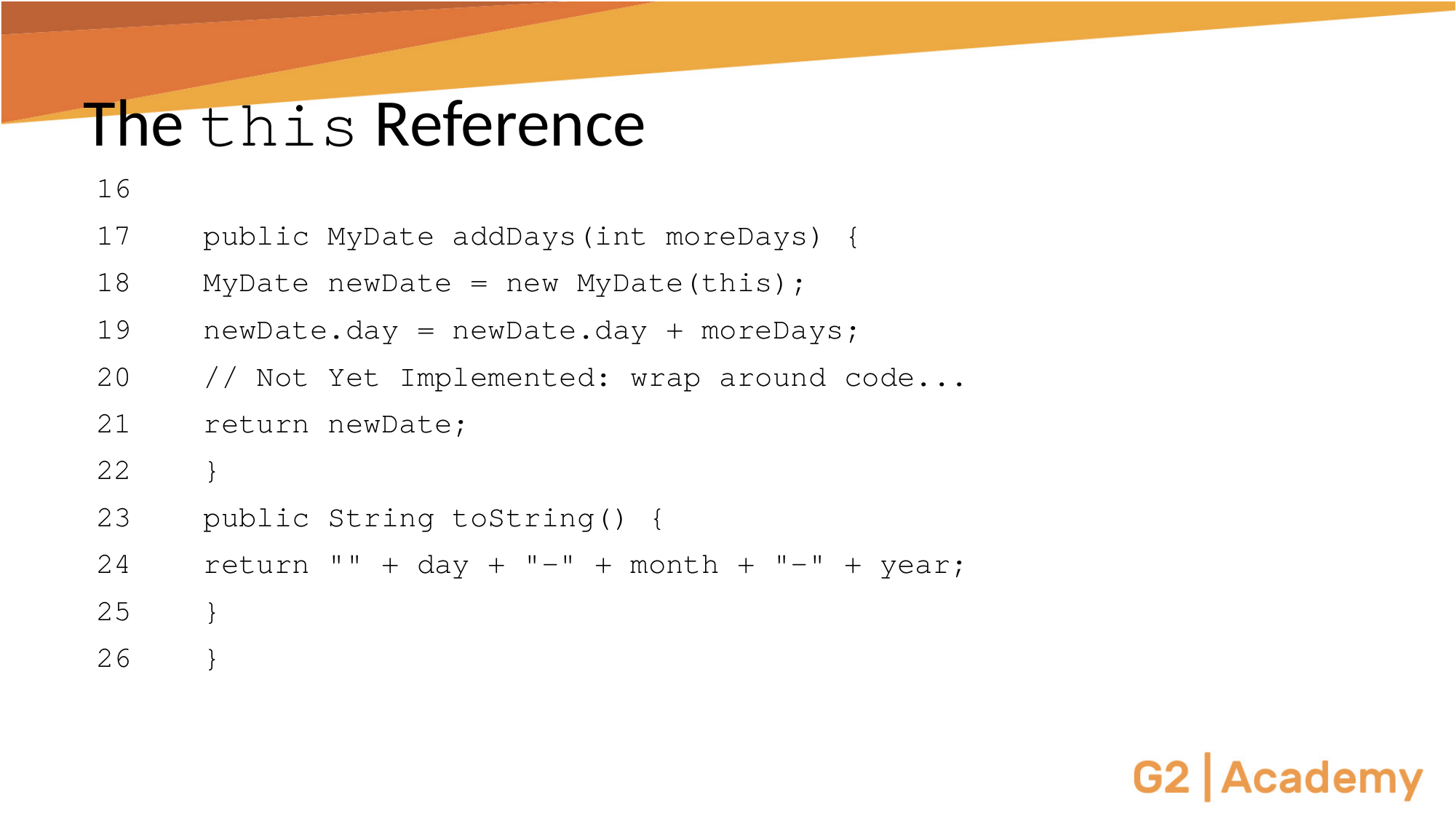

# The this Reference
16
17 		public MyDate addDays(int moreDays) {
18 			MyDate newDate = new MyDate(this);
19 			newDate.day = newDate.day + moreDays;
20 			// Not Yet Implemented: wrap around code...
21 			return newDate;
22 		}
23 		public String toString() {
24 			return "" + day + "-" + month + "-" + year;
25 		}
26 	}